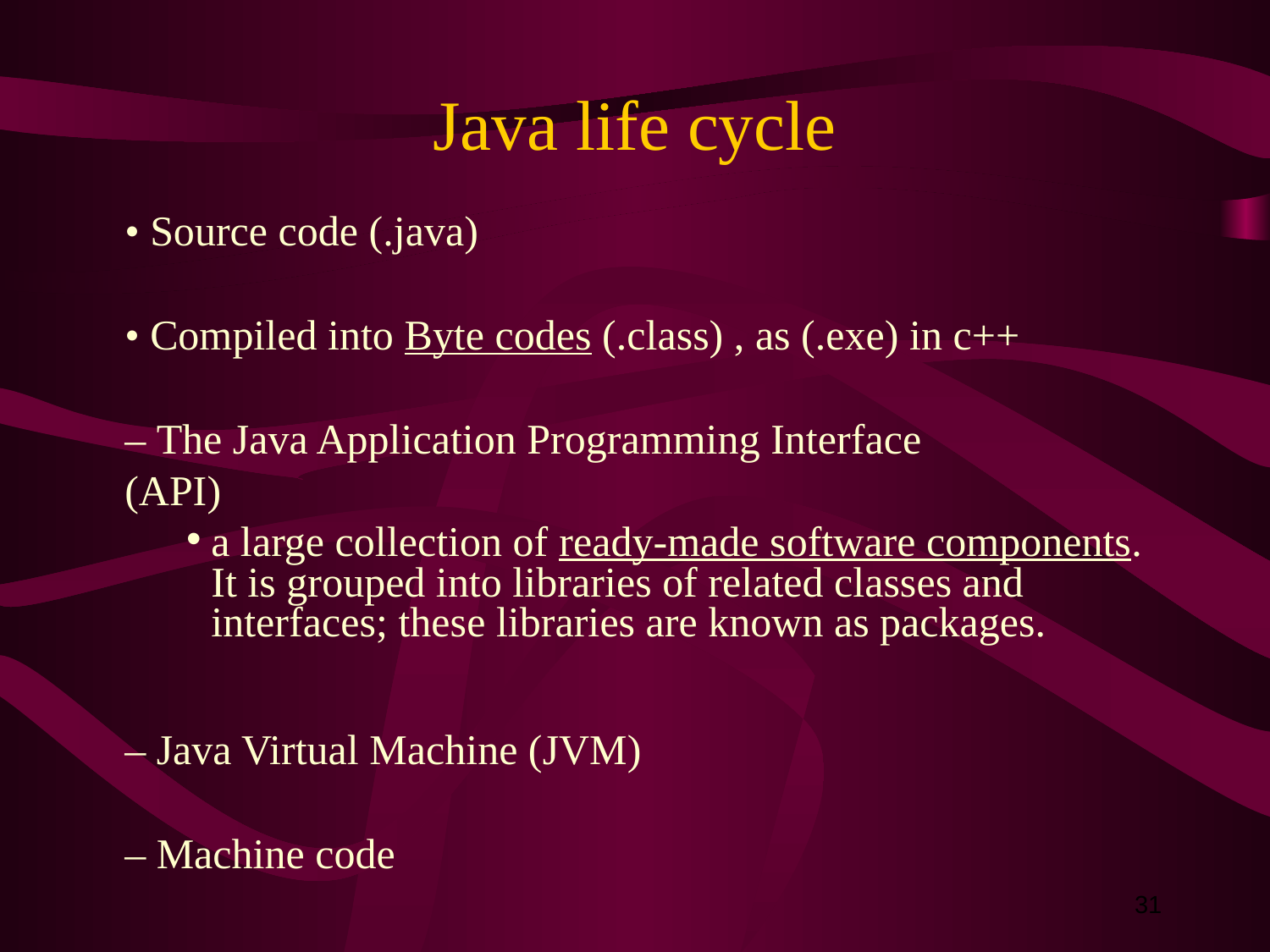

# Java life cycle
• Source code (.java)

• Compiled into Byte codes (.class) , as (.exe) in c++

– The Java Application Programming Interface
(API)
a large collection of ready-made software components. It is grouped into libraries of related classes and interfaces; these libraries are known as packages.

– Java Virtual Machine (JVM)

– Machine code
31